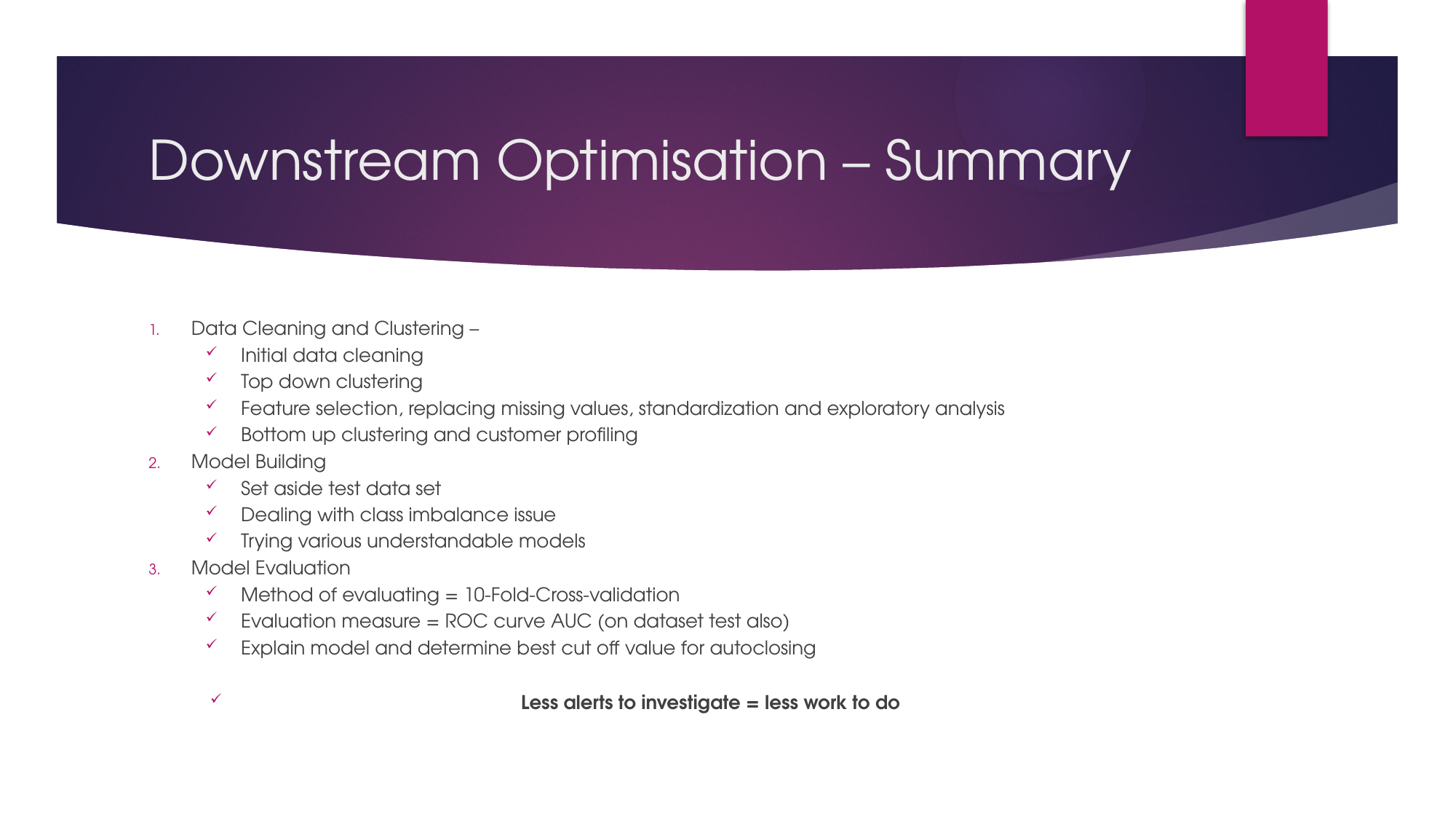

# Downstream Optimisation – Summary
Data Cleaning and Clustering –
Initial data cleaning
Top down clustering
Feature selection, replacing missing values, standardization and exploratory analysis
Bottom up clustering and customer profiling
Model Building
Set aside test data set
Dealing with class imbalance issue
Trying various understandable models
Model Evaluation
Method of evaluating = 10-Fold-Cross-validation
Evaluation measure = ROC curve AUC (on dataset test also)
Explain model and determine best cut off value for autoclosing

Less alerts to investigate = less work to do